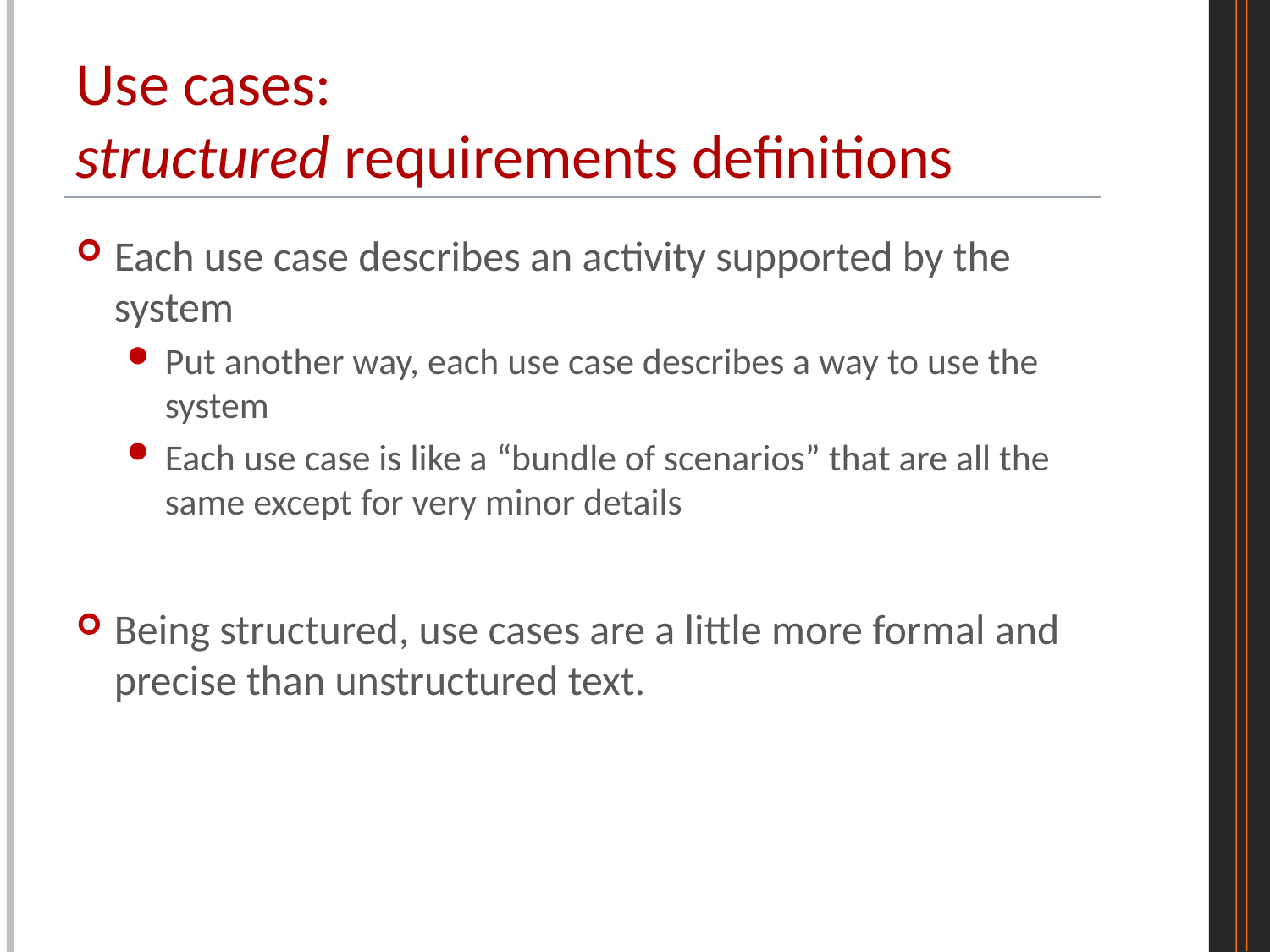

# Use cases: structured requirements definitions
Each use case describes an activity supported by the system
Put another way, each use case describes a way to use the system
Each use case is like a “bundle of scenarios” that are all the same except for very minor details

Being structured, use cases are a little more formal and precise than unstructured text.